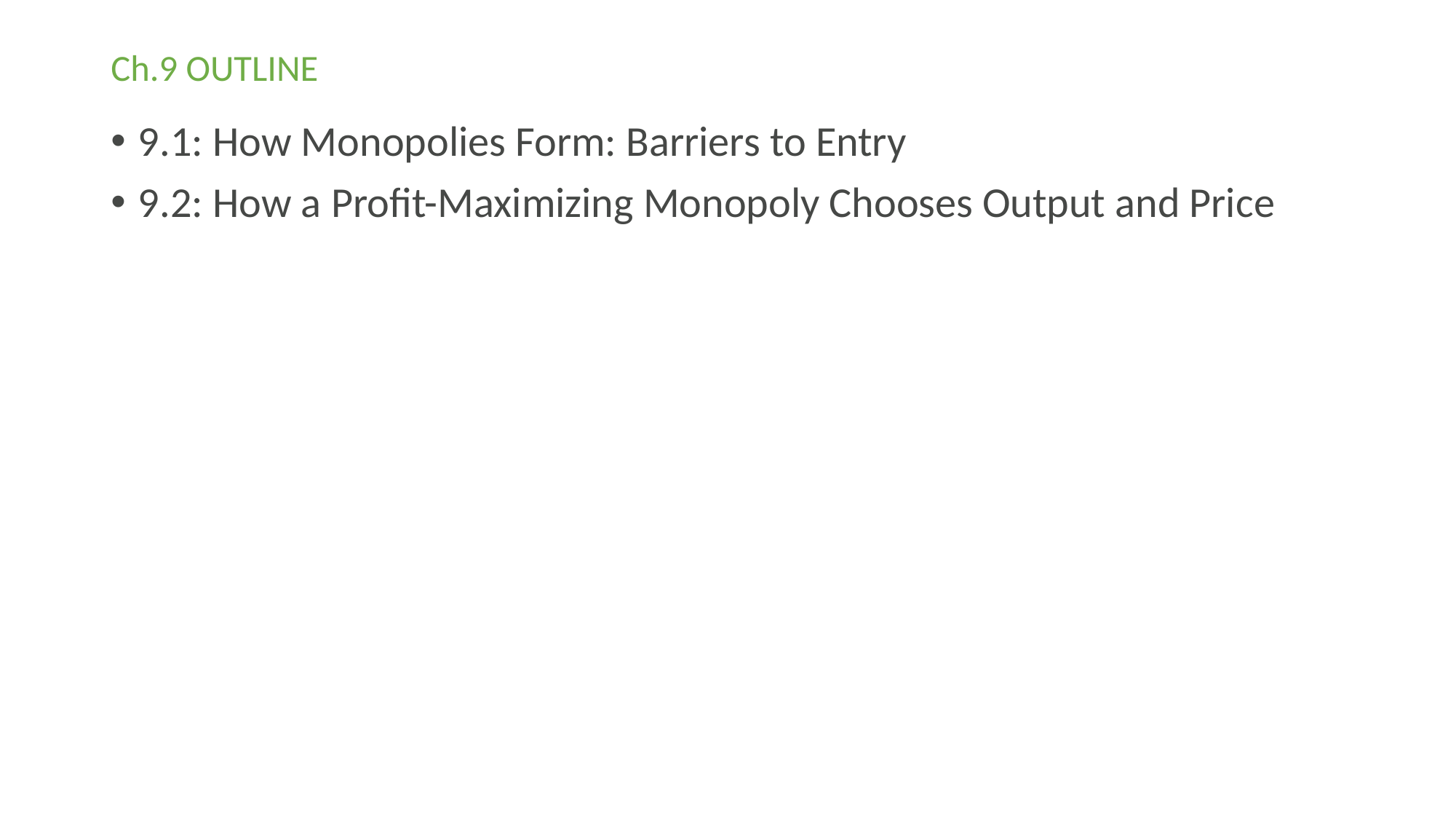

# Ch.9 OUTLINE
9.1: How Monopolies Form: Barriers to Entry
9.2: How a Profit-Maximizing Monopoly Chooses Output and Price